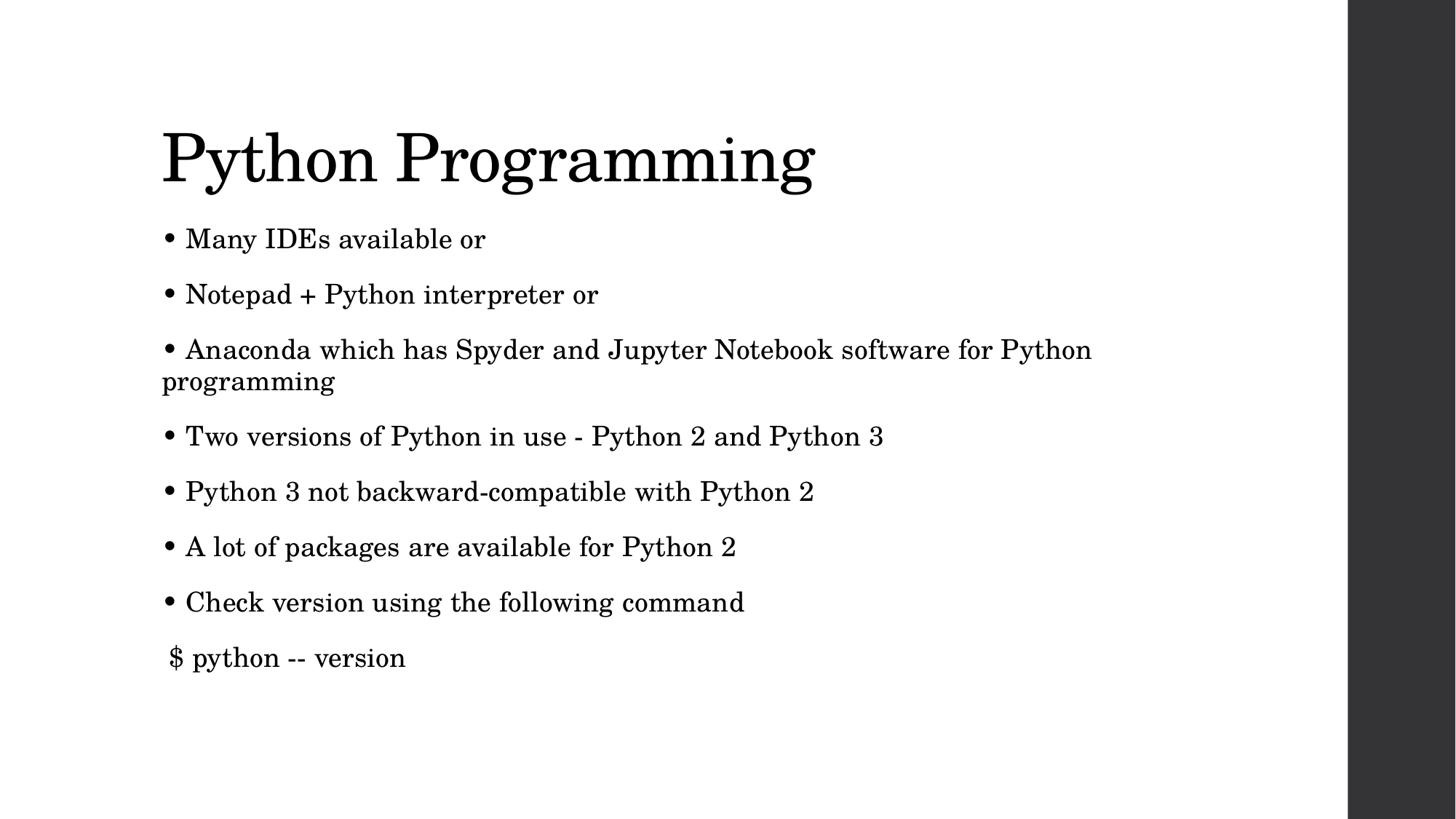

# Python Programming
• Many IDEs available or
• Notepad + Python interpreter or
• Anaconda which has Spyder and Jupyter Notebook software for Python programming
• Two versions of Python in use - Python 2 and Python 3
• Python 3 not backward-compatible with Python 2
• A lot of packages are available for Python 2
• Check version using the following command
 $ python -- version